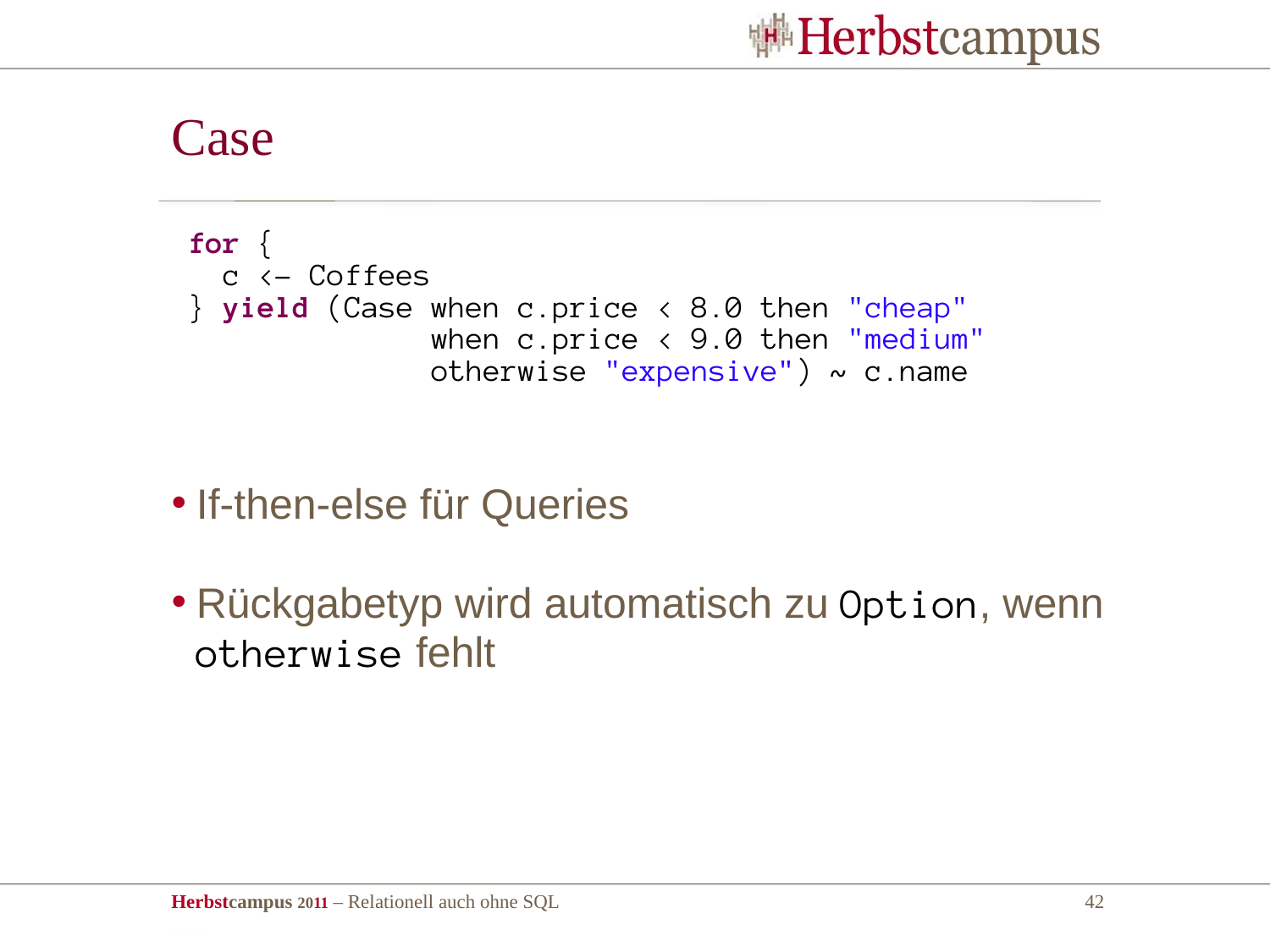

# Case
 for {
   c <- Coffees
 } yield (Case when c.price < 8.0 then "cheap"
               when c.price < 9.0 then "medium"
               otherwise "expensive") ~ c.name
If-then-else für Queries

Rückgabetyp wird automatisch zu Option, wenn otherwise fehlt